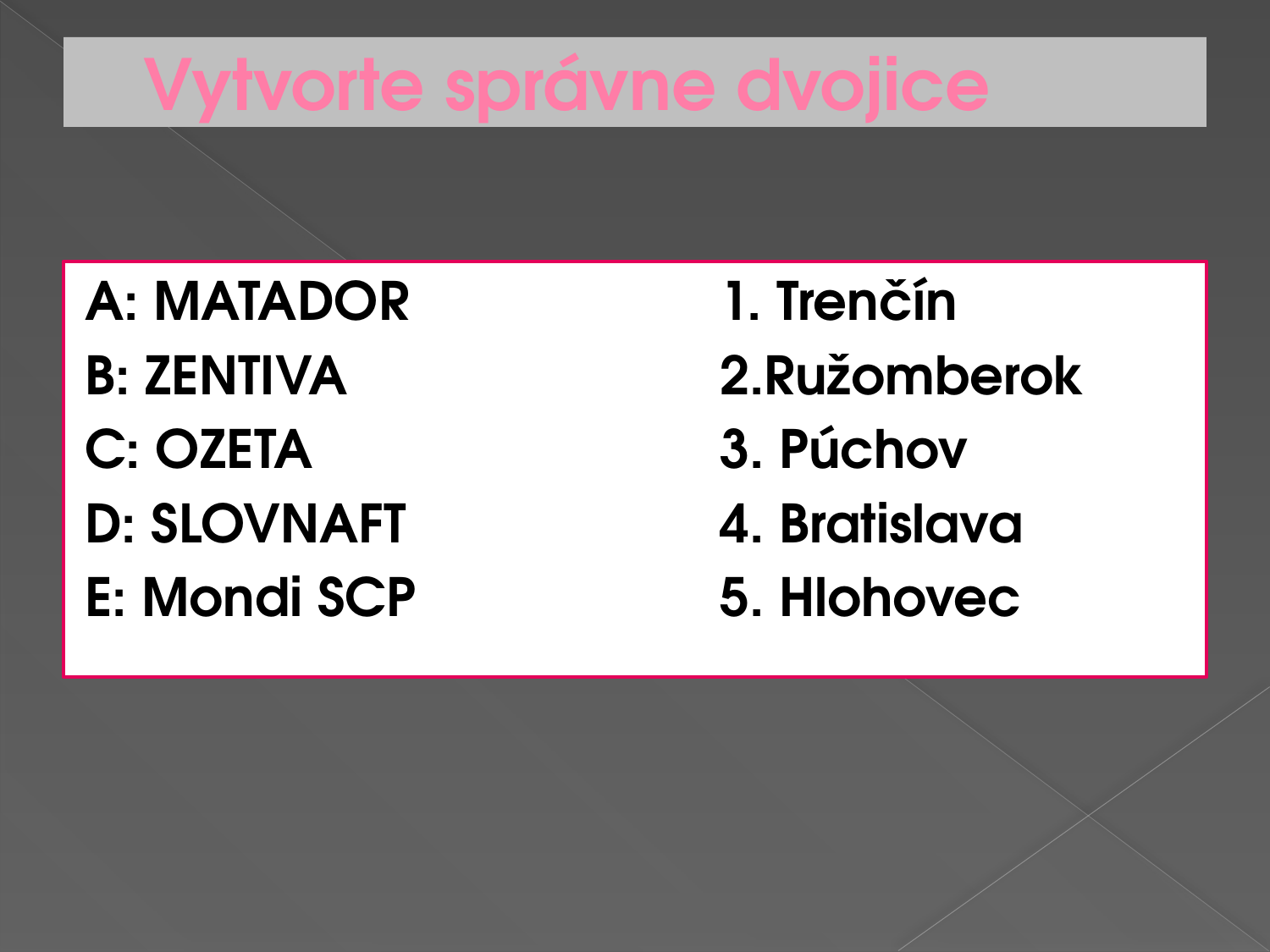

# Vytvorte správne dvojice
A: MATADOR			1. Trenčín
B: ZENTIVA			2.Ružomberok
C: OZETA				3. Púchov
D: SLOVNAFT			4. Bratislava
E: Mondi SCP			5. Hlohovec